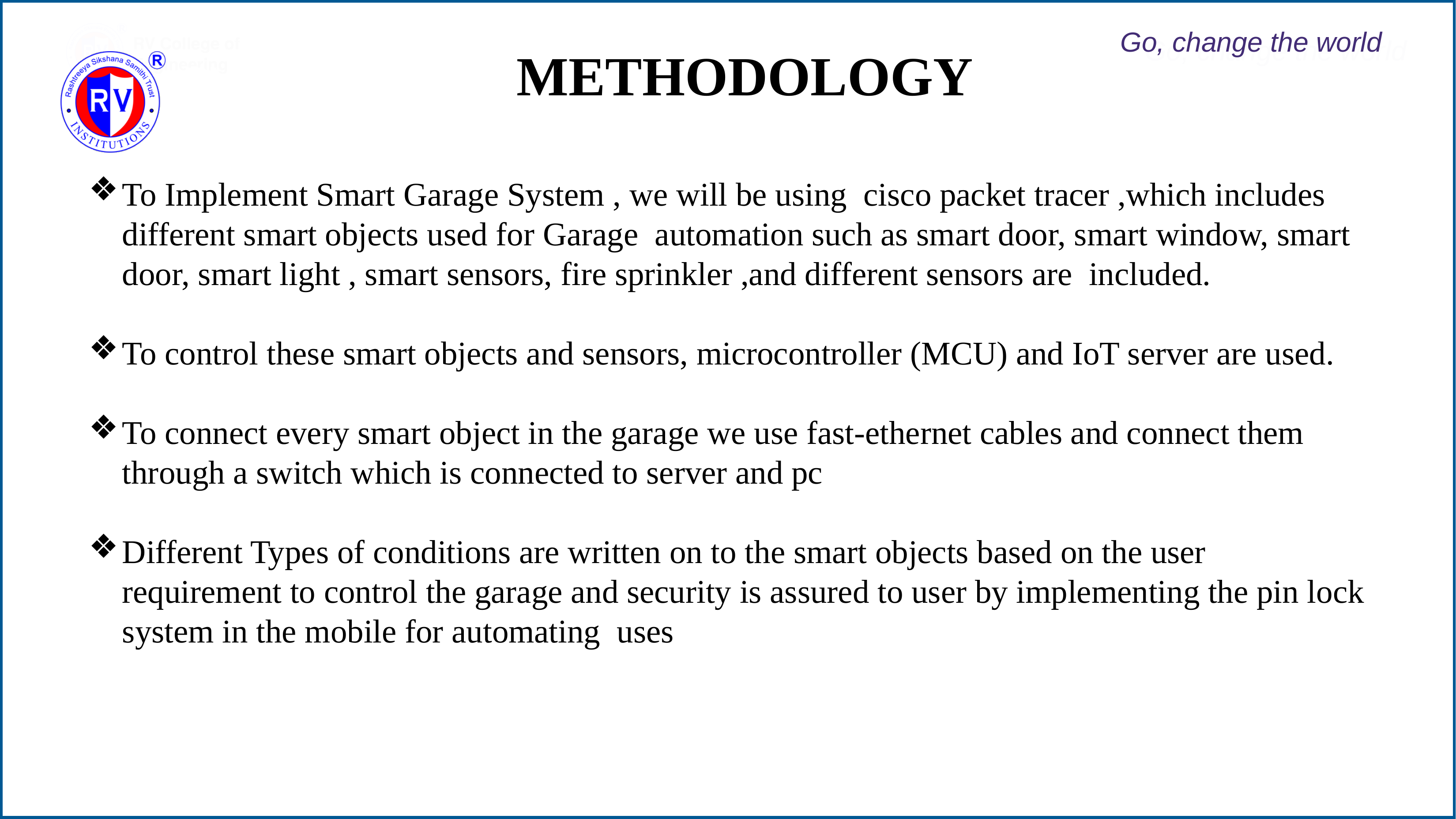

METHODOLOGY

To Implement Smart Garage System , we will be using  cisco packet tracer ,which includes different smart objects used for Garage  automation such as smart door, smart window, smart door, smart light , smart sensors, fire sprinkler ,and different sensors are  included.

To control these smart objects and sensors, microcontroller (MCU) and IoT server are used.

To connect every smart object in the garage we use fast-ethernet cables and connect them through a switch which is connected to server and pc

Different Types of conditions are written on to the smart objects based on the user requirement to control the garage and security is assured to user by implementing the pin lock system in the mobile for automating  uses